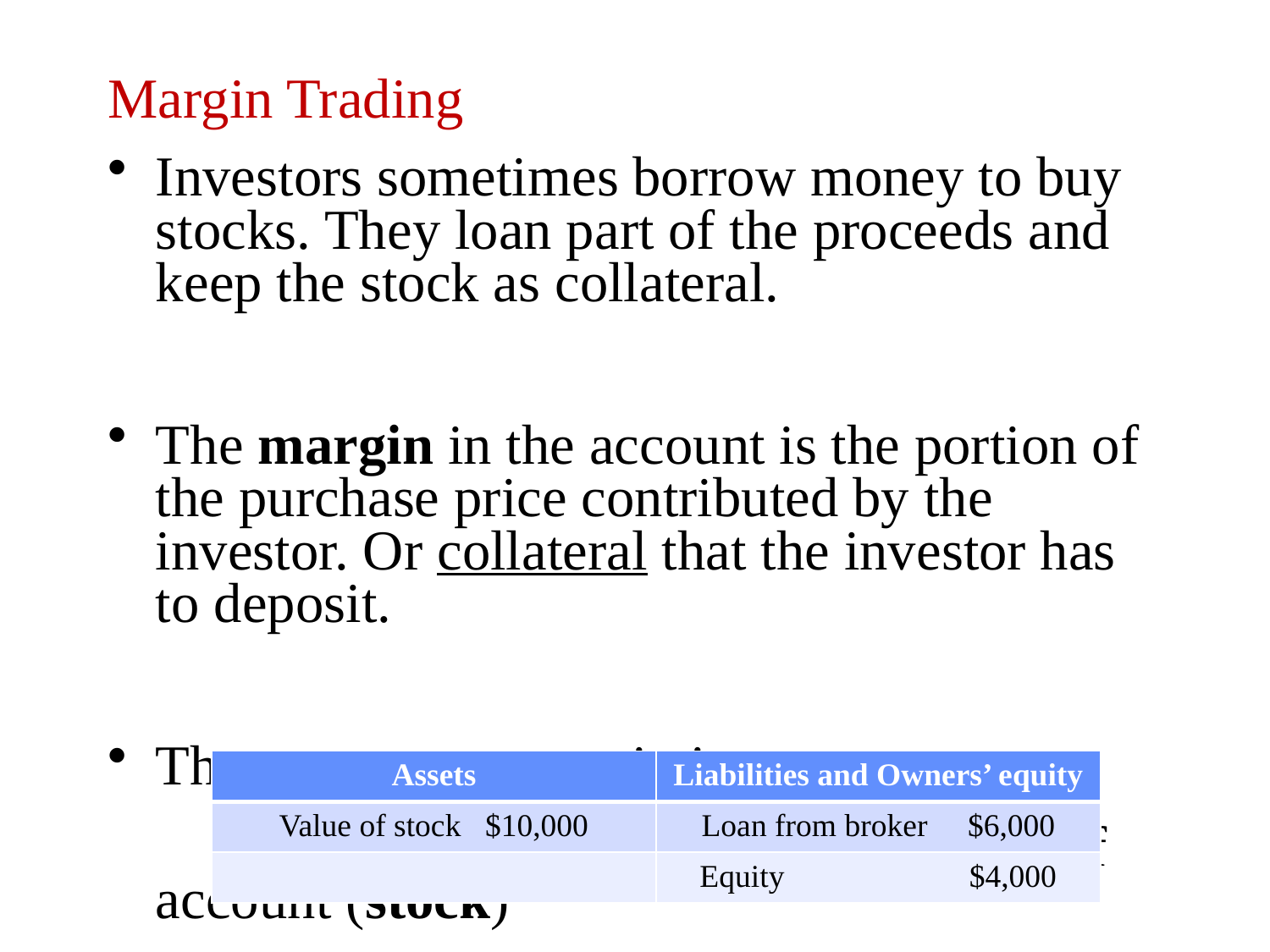

# Margin Trading
Investors sometimes borrow money to buy stocks. They loan part of the proceeds and keep the stock as collateral.

The margin in the account is the portion of the purchase price contributed by the investor. Or collateral that the investor has to deposit.

The percentage margin is:
          Margin = Equity in account / Value of account (stock)

| Assets | Liabilities and Owners’ equity |
| --- | --- |
| Value of stock $10,000 | Loan from broker $6,000 |
|  | Equity $4,000 |